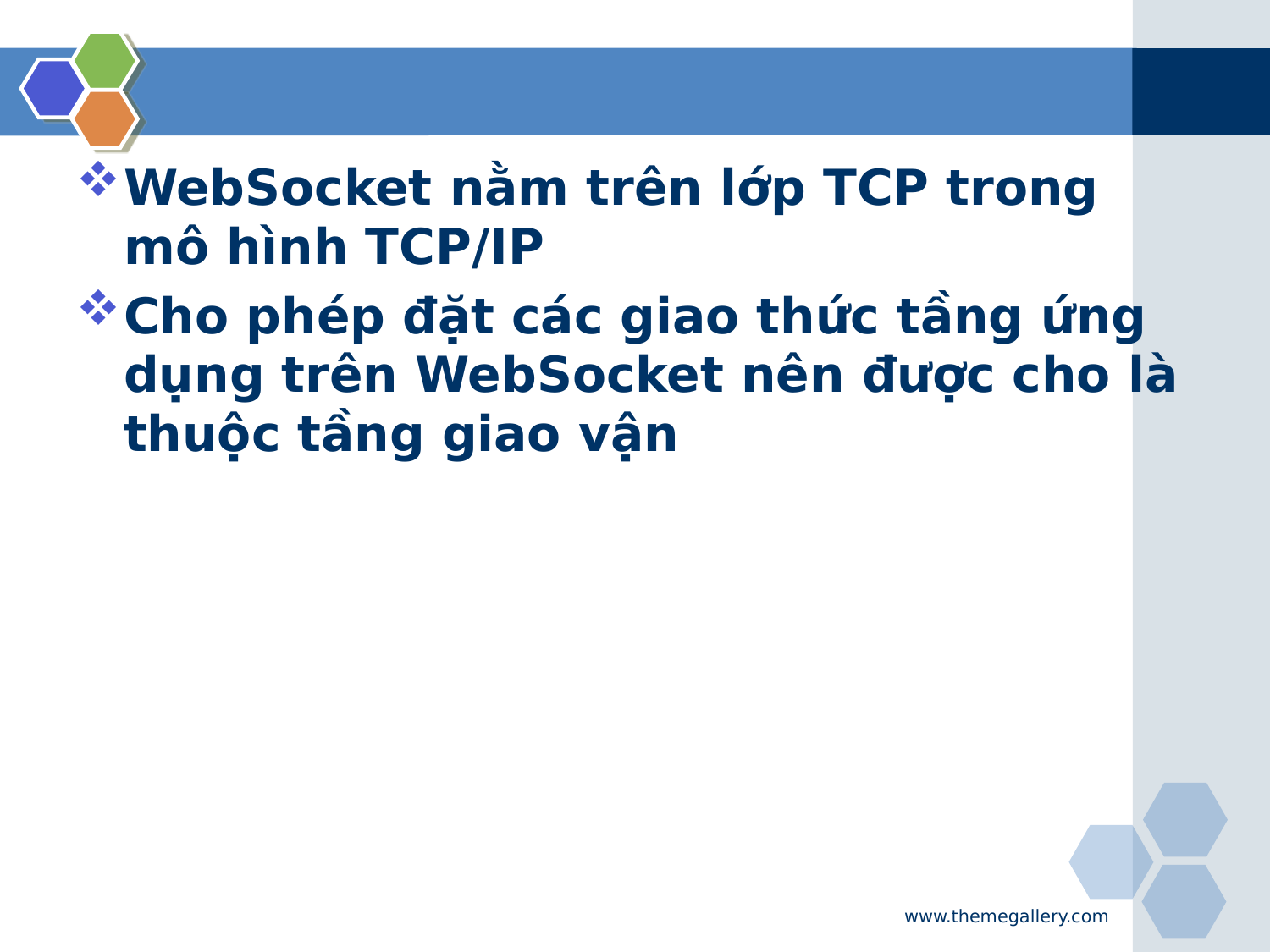

#
WebSocket nằm trên lớp TCP trong mô hình TCP/IP
Cho phép đặt các giao thức tầng ứng dụng trên WebSocket nên được cho là thuộc tầng giao vận
www.themegallery.com